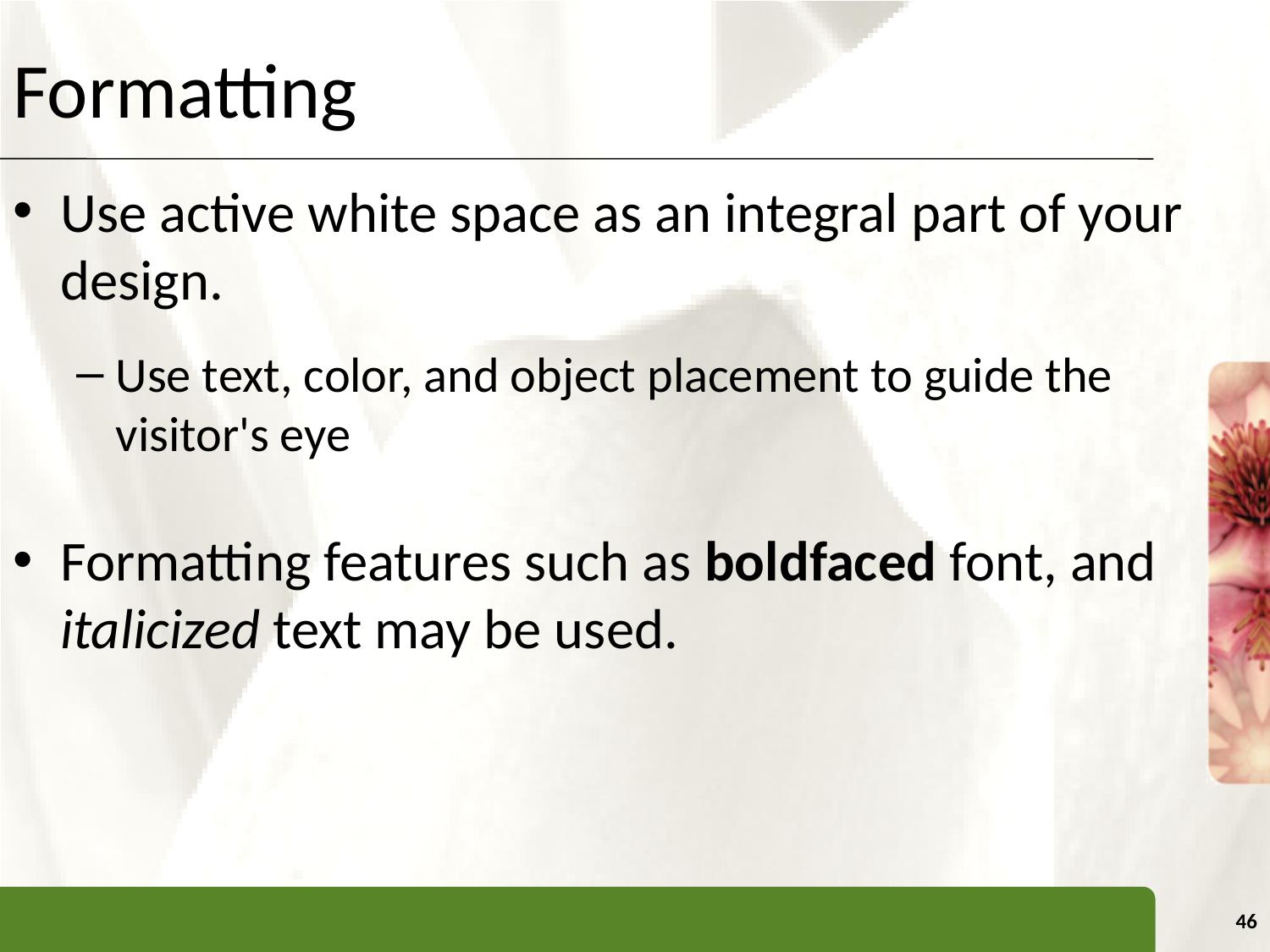

# Formatting
Use active white space as an integral part of your design.
Use text, color, and object placement to guide the visitor's eye
Formatting features such as boldfaced font, and italicized text may be used.

46